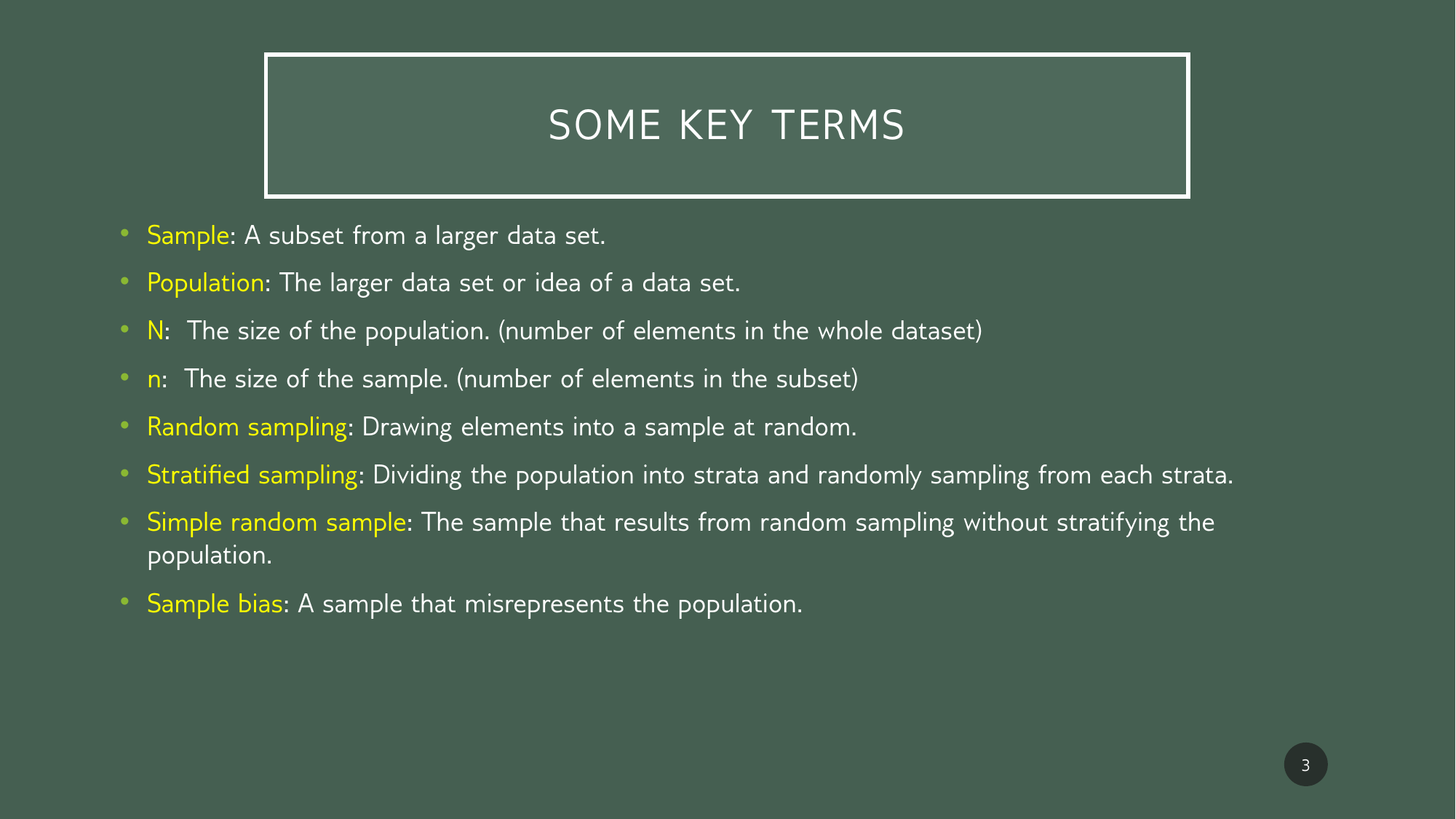

# Some key terms
Sample: A subset from a larger data set.
Population: The larger data set or idea of a data set.
N:  The size of the population. (number of elements in the whole dataset)
n:  The size of the sample. (number of elements in the subset)
Random sampling: Drawing elements into a sample at random.
Stratified sampling: Dividing the population into strata and randomly sampling from each strata.
Simple random sample: The sample that results from random sampling without stratifying the population.
Sample bias: A sample that misrepresents the population.
3